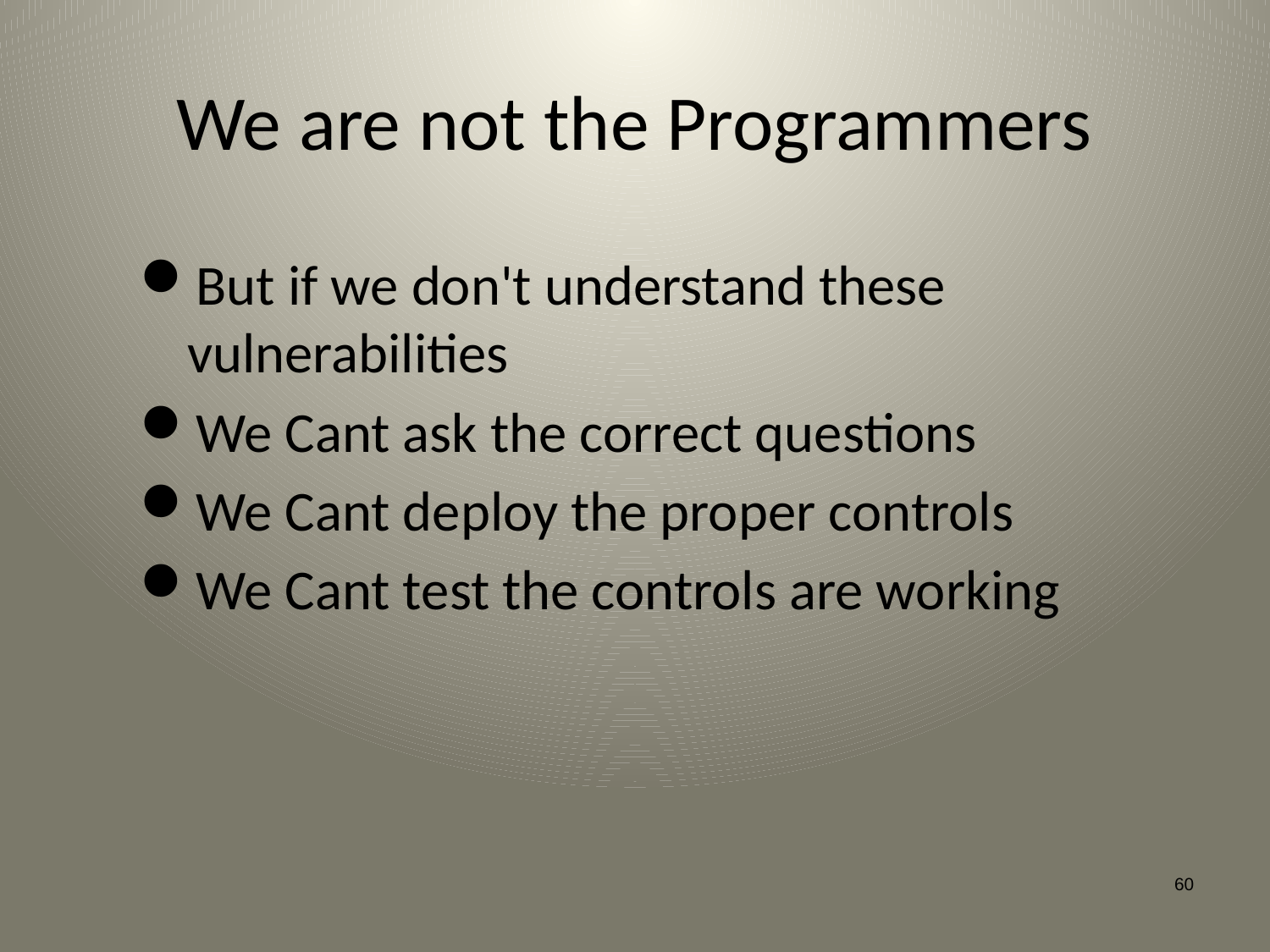

# We are not the Programmers
But if we don't understand these vulnerabilities
We Cant ask the correct questions
We Cant deploy the proper controls
We Cant test the controls are working
60